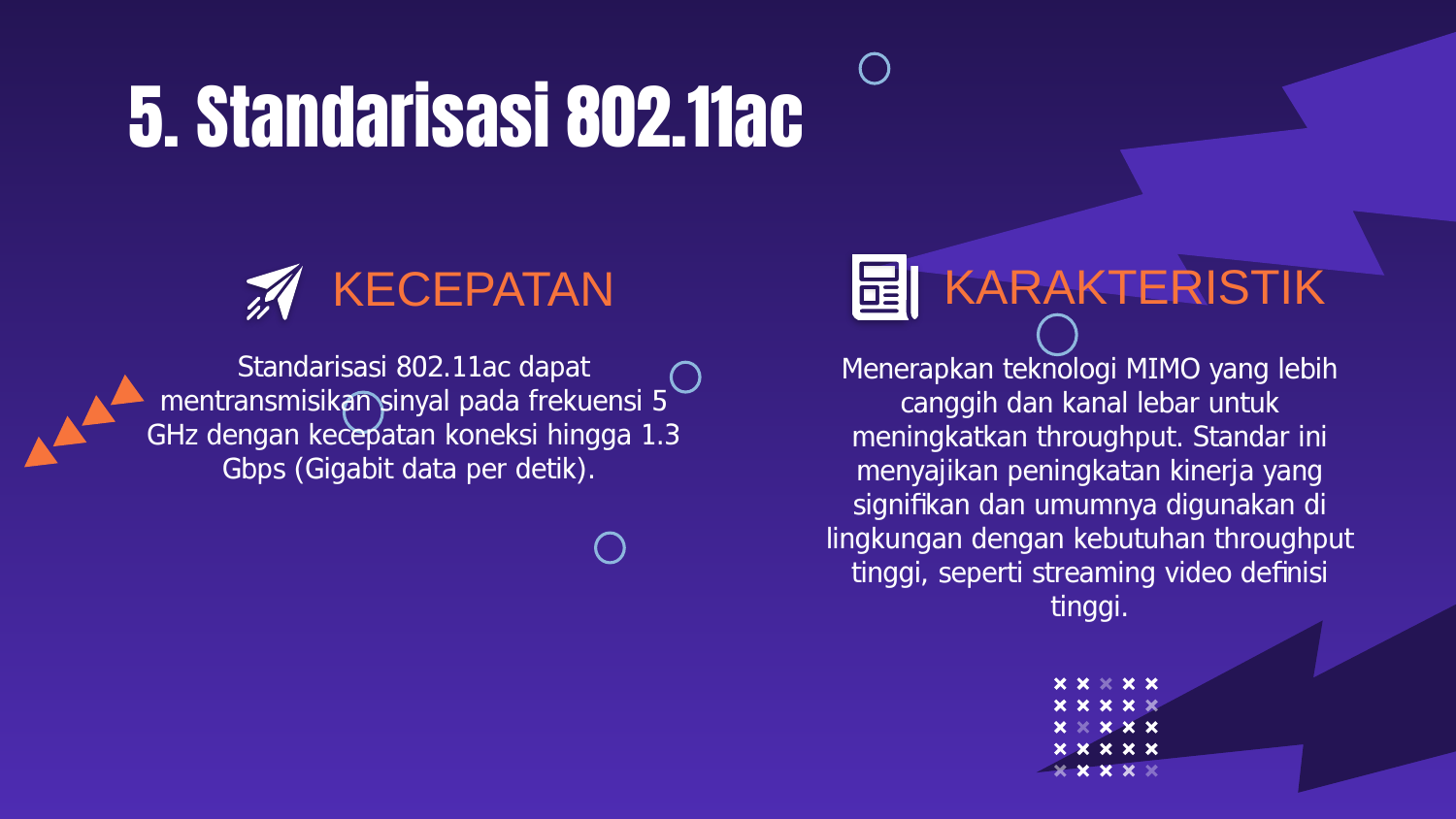

5. Standarisasi 802.11ac

KARAKTERISTIK
# KECEPATAN

Standarisasi 802.11ac dapat mentransmisikan sinyal pada frekuensi 5 GHz dengan kecepatan koneksi hingga 1.3 Gbps (Gigabit data per detik).
Menerapkan teknologi MIMO yang lebih canggih dan kanal lebar untuk meningkatkan throughput. Standar ini menyajikan peningkatan kinerja yang signifikan dan umumnya digunakan di lingkungan dengan kebutuhan throughput tinggi, seperti streaming video definisi tinggi.